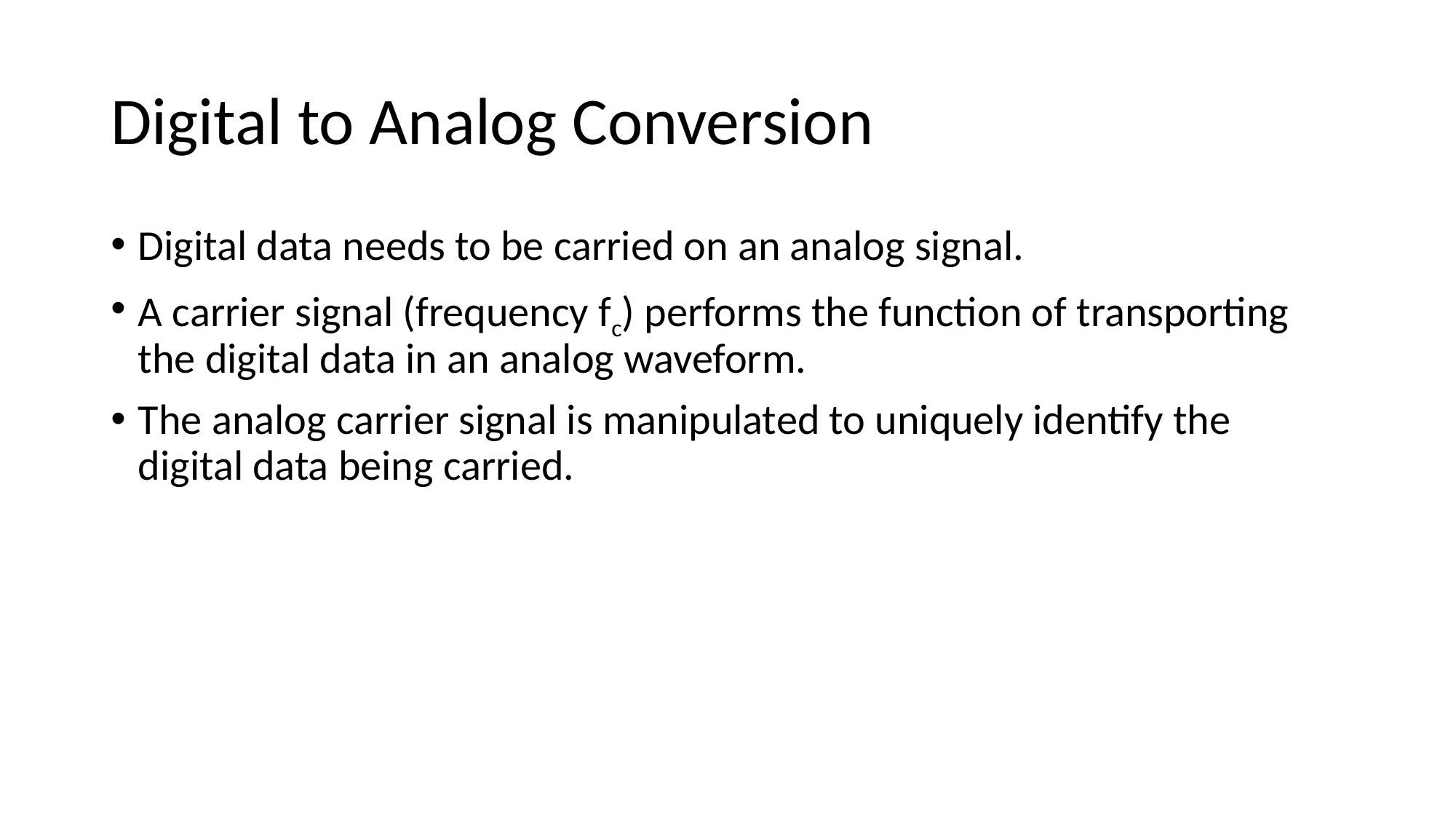

# Digital to Analog Conversion
Digital data needs to be carried on an analog signal.
A carrier signal (frequency fc) performs the function of transporting the digital data in an analog waveform.
The analog carrier signal is manipulated to uniquely identify the digital data being carried.